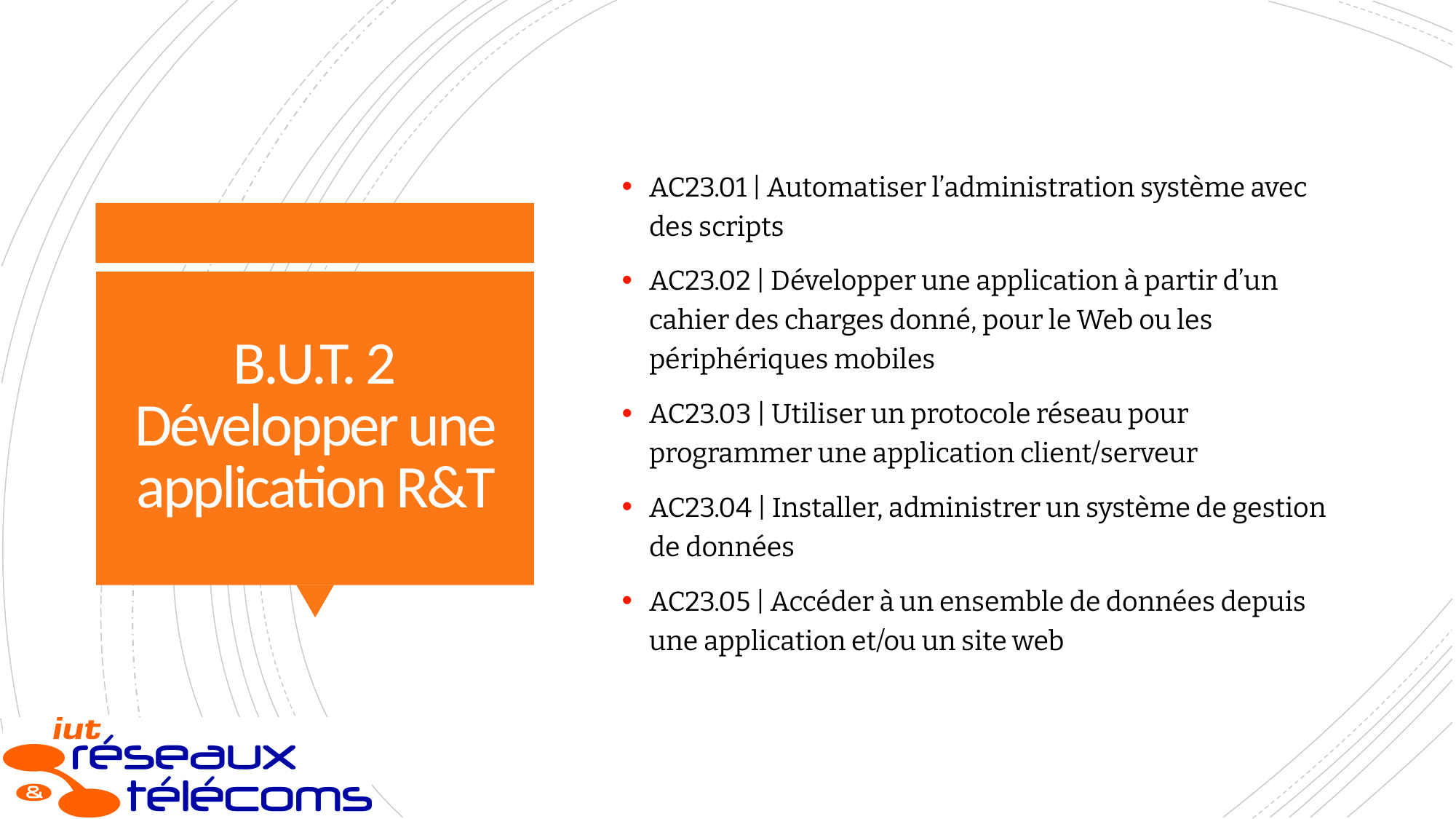

AC23.01 | Automatiser l’administration système avec des scripts
AC23.02 | Développer une application à partir d’un cahier des charges donné, pour le Web ou les périphériques mobiles
AC23.03 | Utiliser un protocole réseau pour programmer une application client/serveur
AC23.04 | Installer, administrer un système de gestion de données
AC23.05 | Accéder à un ensemble de données depuis une application et/ou un site web
# B.U.T. 2 Développer une application R&T